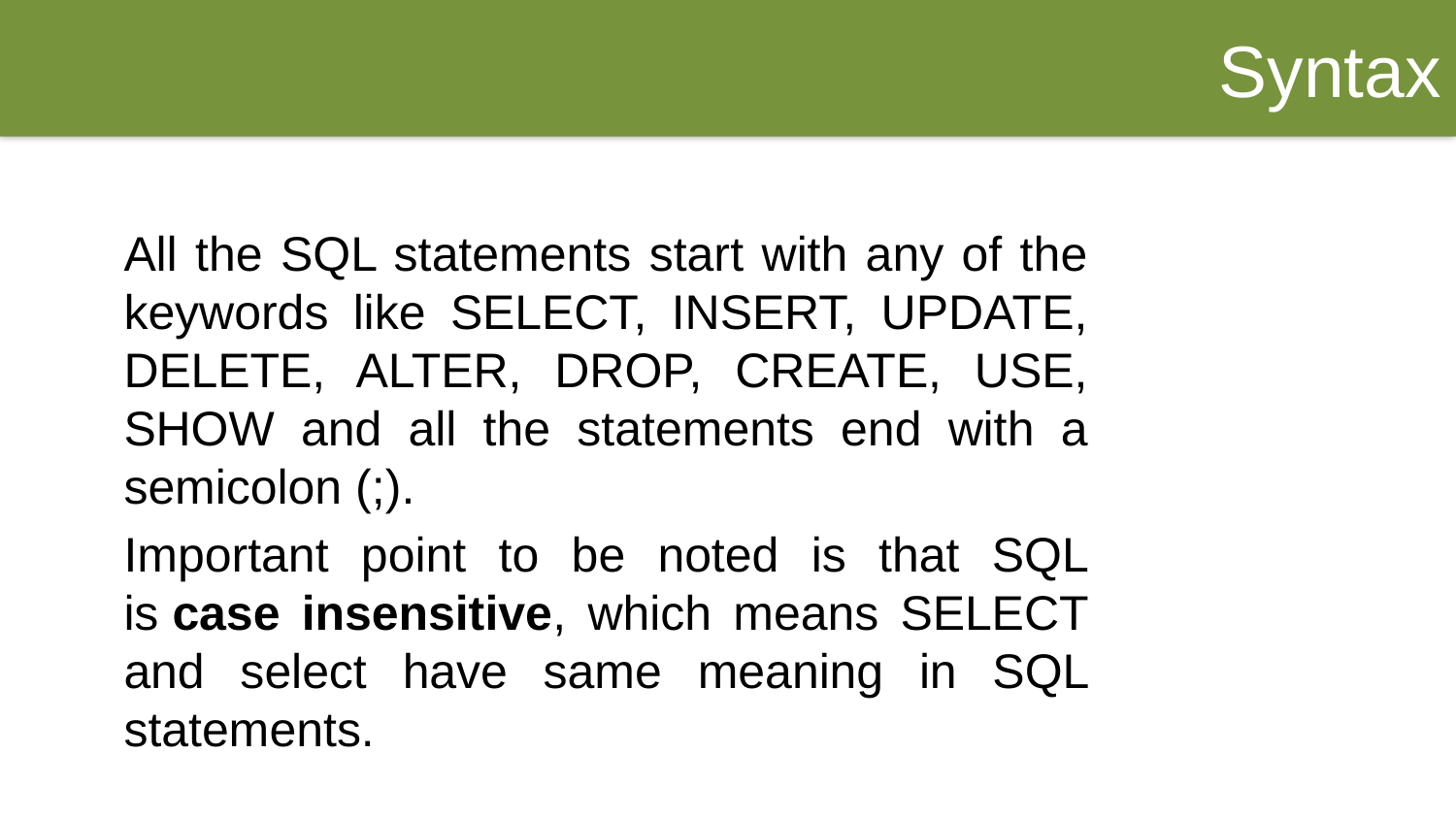

Syntax
All the SQL statements start with any of the keywords like SELECT, INSERT, UPDATE, DELETE, ALTER, DROP, CREATE, USE, SHOW and all the statements end with a semicolon (;).
Important point to be noted is that SQL is case insensitive, which means SELECT and select have same meaning in SQL statements.